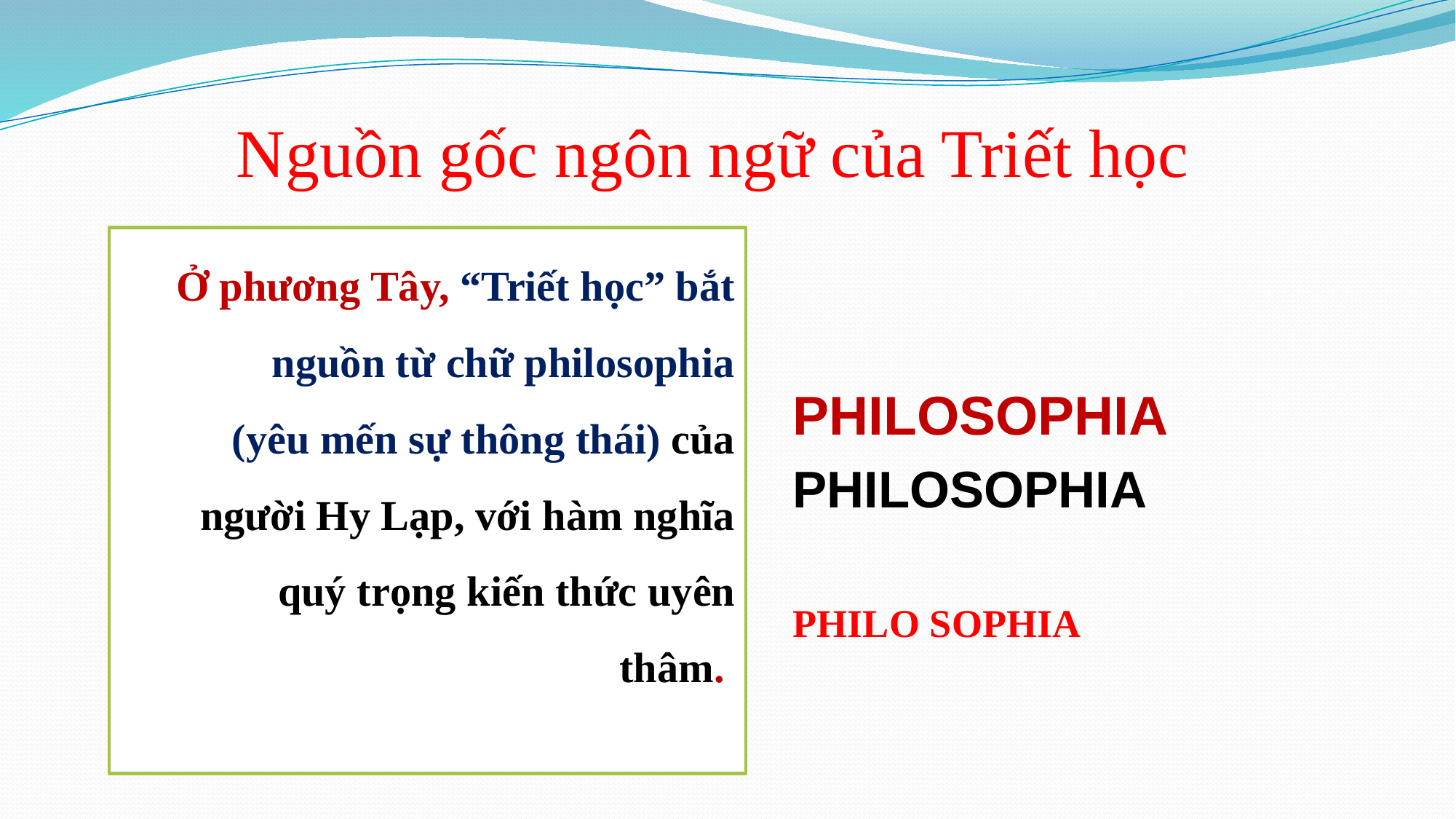

# Nguồn gốc ngôn ngữ của Triết học
 Ở phương Tây, “Triết học” bắt nguồn từ chữ philosophia (yêu mến sự thông thái) của người Hy Lạp, với hàm nghĩa quý trọng kiến thức uyên thâm.

PHILOSOPHIA
PHILOSOPHIA

PHILO SOPHIA